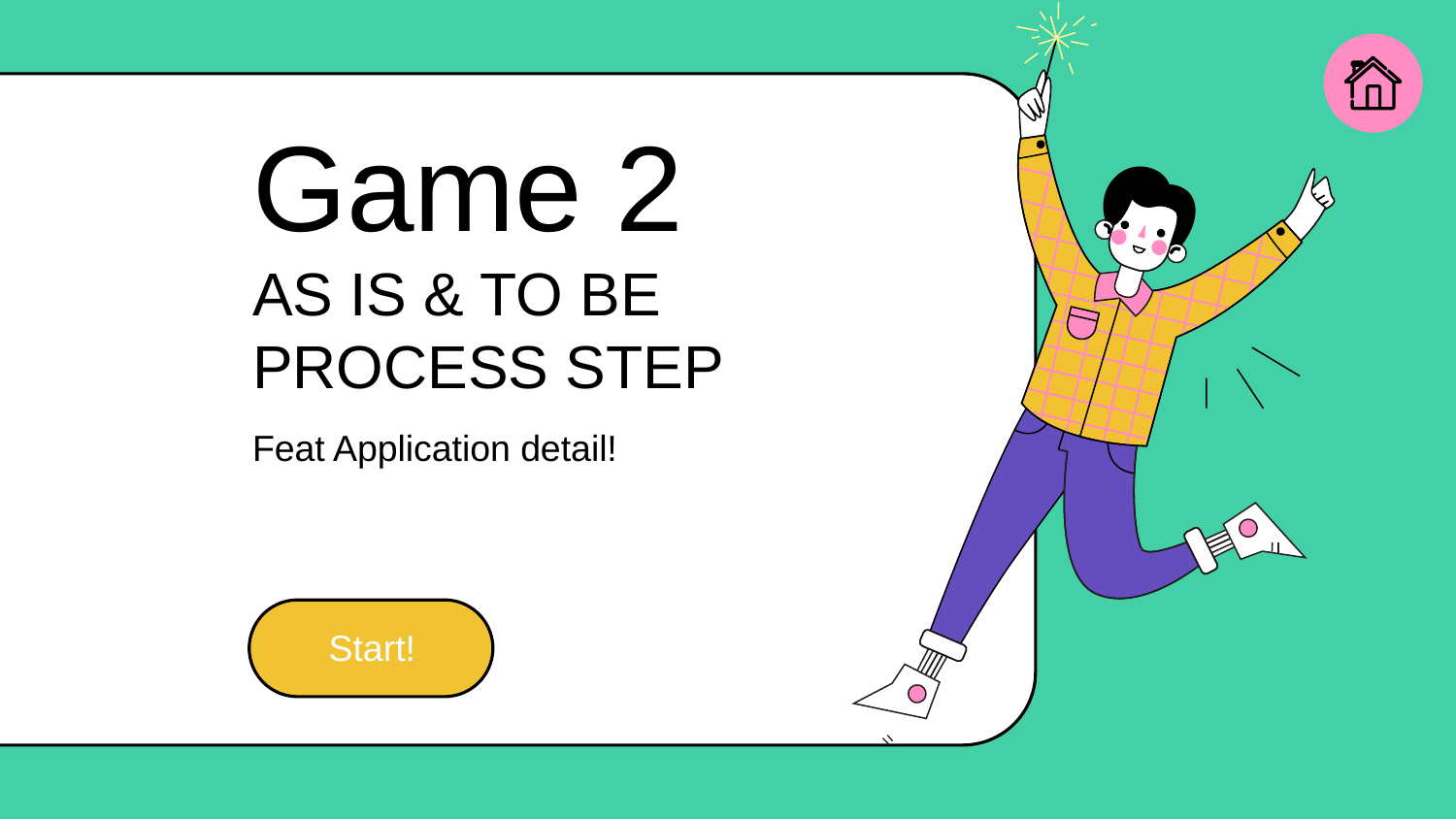

# Game 2
AS IS & TO BE
PROCESS STEP
Feat Application detail!

Start!